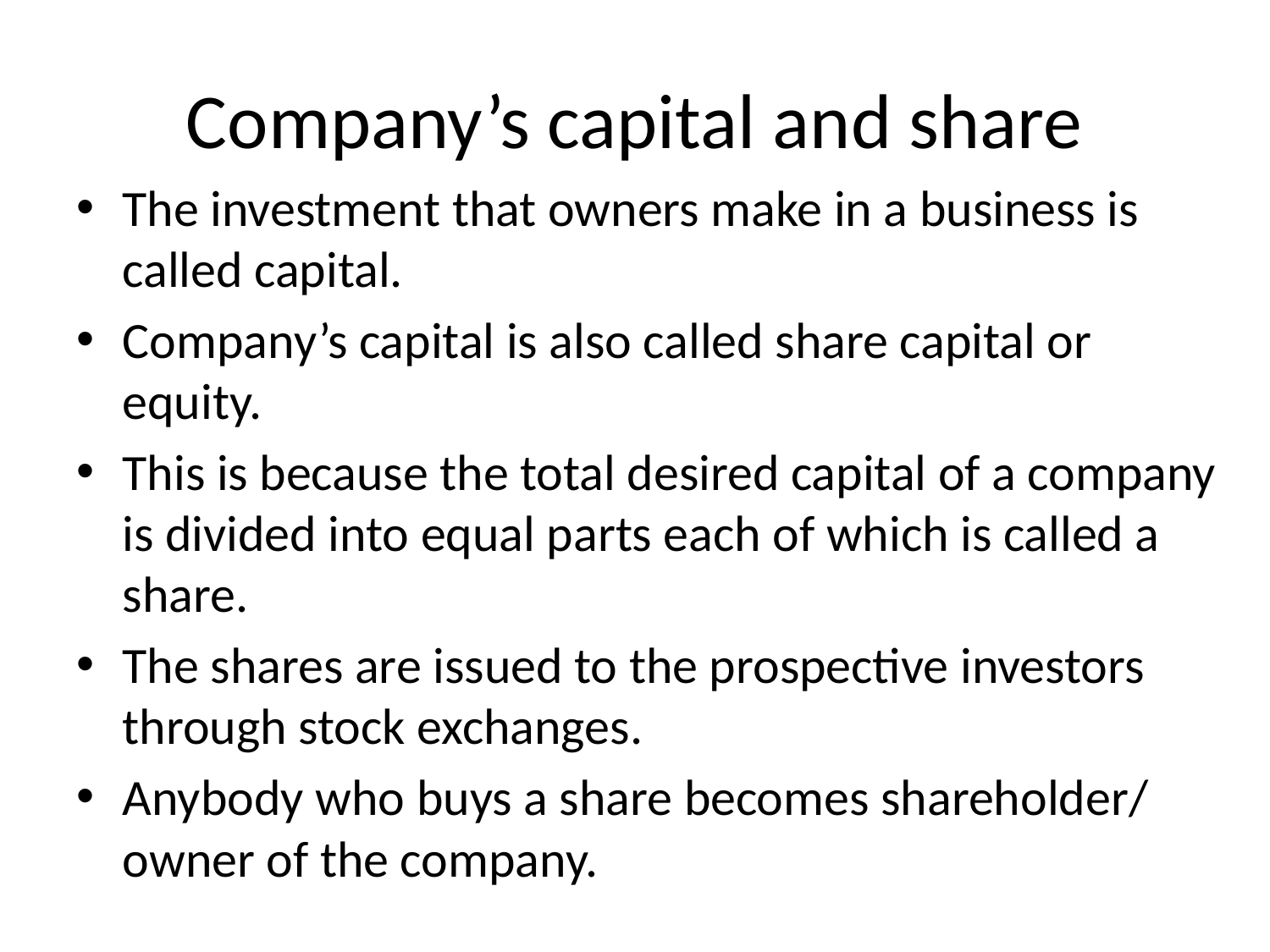

# Company’s capital and share
The investment that owners make in a business is called capital.
Company’s capital is also called share capital or equity.
This is because the total desired capital of a company is divided into equal parts each of which is called a share.
The shares are issued to the prospective investors through stock exchanges.
Anybody who buys a share becomes shareholder/ owner of the company.